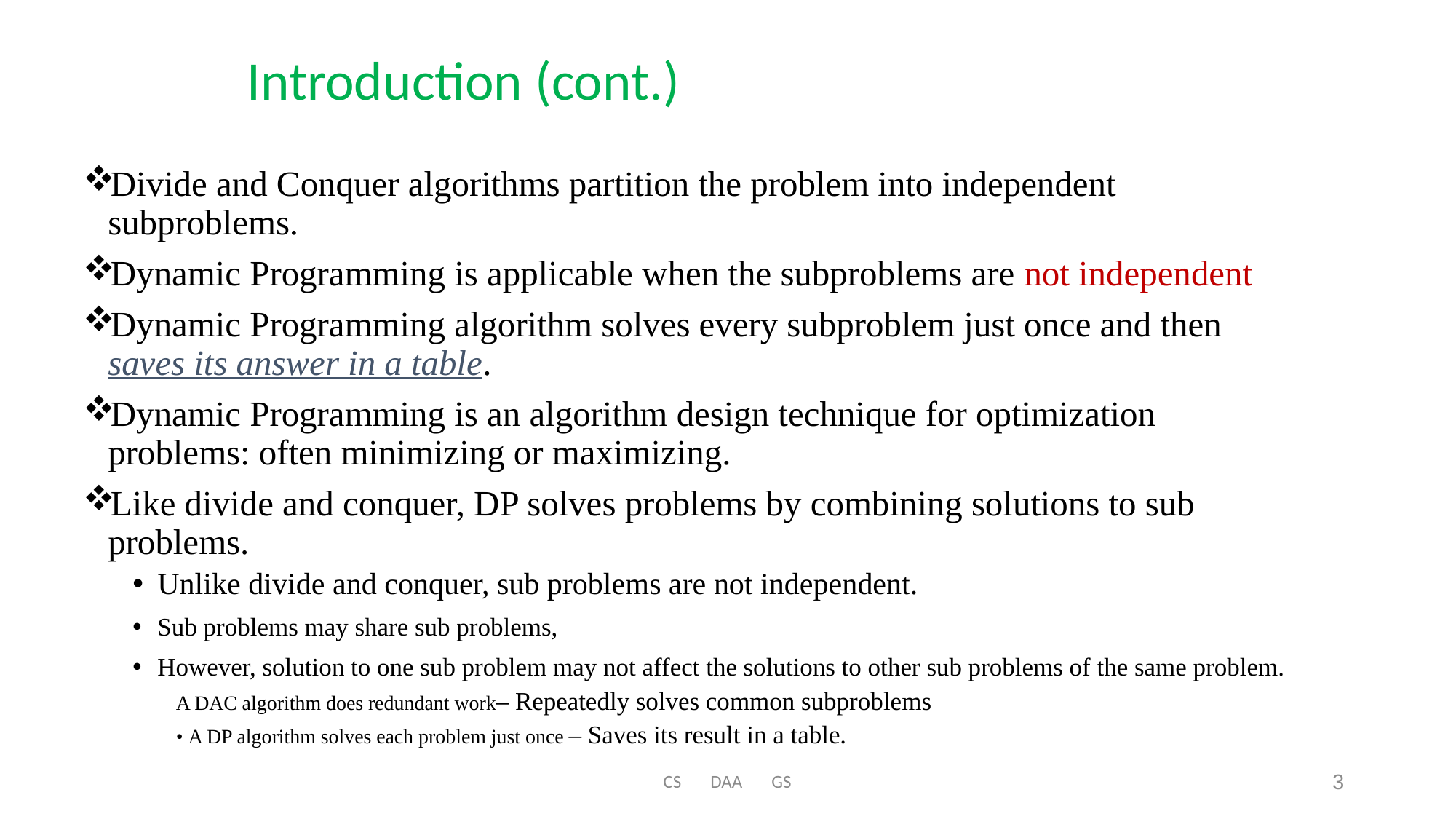

# Introduction (cont.)
Divide and Conquer algorithms partition the problem into independent subproblems.
Dynamic Programming is applicable when the subproblems are not independent
Dynamic Programming algorithm solves every subproblem just once and then saves its answer in a table.
Dynamic Programming is an algorithm design technique for optimization problems: often minimizing or maximizing.
Like divide and conquer, DP solves problems by combining solutions to sub problems.
Unlike divide and conquer, sub problems are not independent.
Sub problems may share sub problems,
However, solution to one sub problem may not affect the solutions to other sub problems of the same problem.
A DAC algorithm does redundant work– Repeatedly solves common subproblems
• A DP algorithm solves each problem just once – Saves its result in a table.

CS       DAA       GS
3